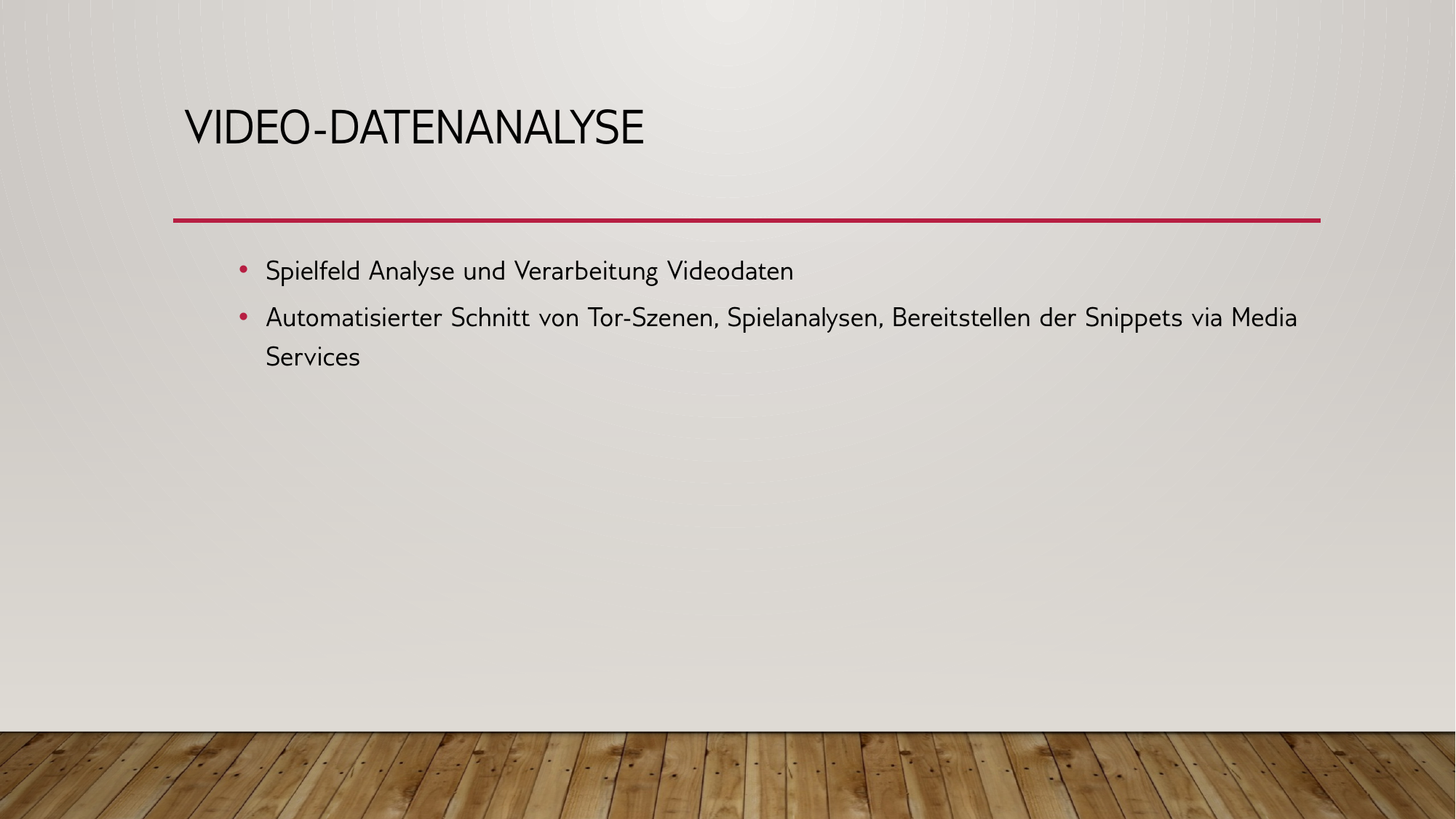

# Video-DatenAnalyse
Spielfeld Analyse und Verarbeitung Videodaten
Automatisierter Schnitt von Tor-Szenen, Spielanalysen, Bereitstellen der Snippets via Media Services